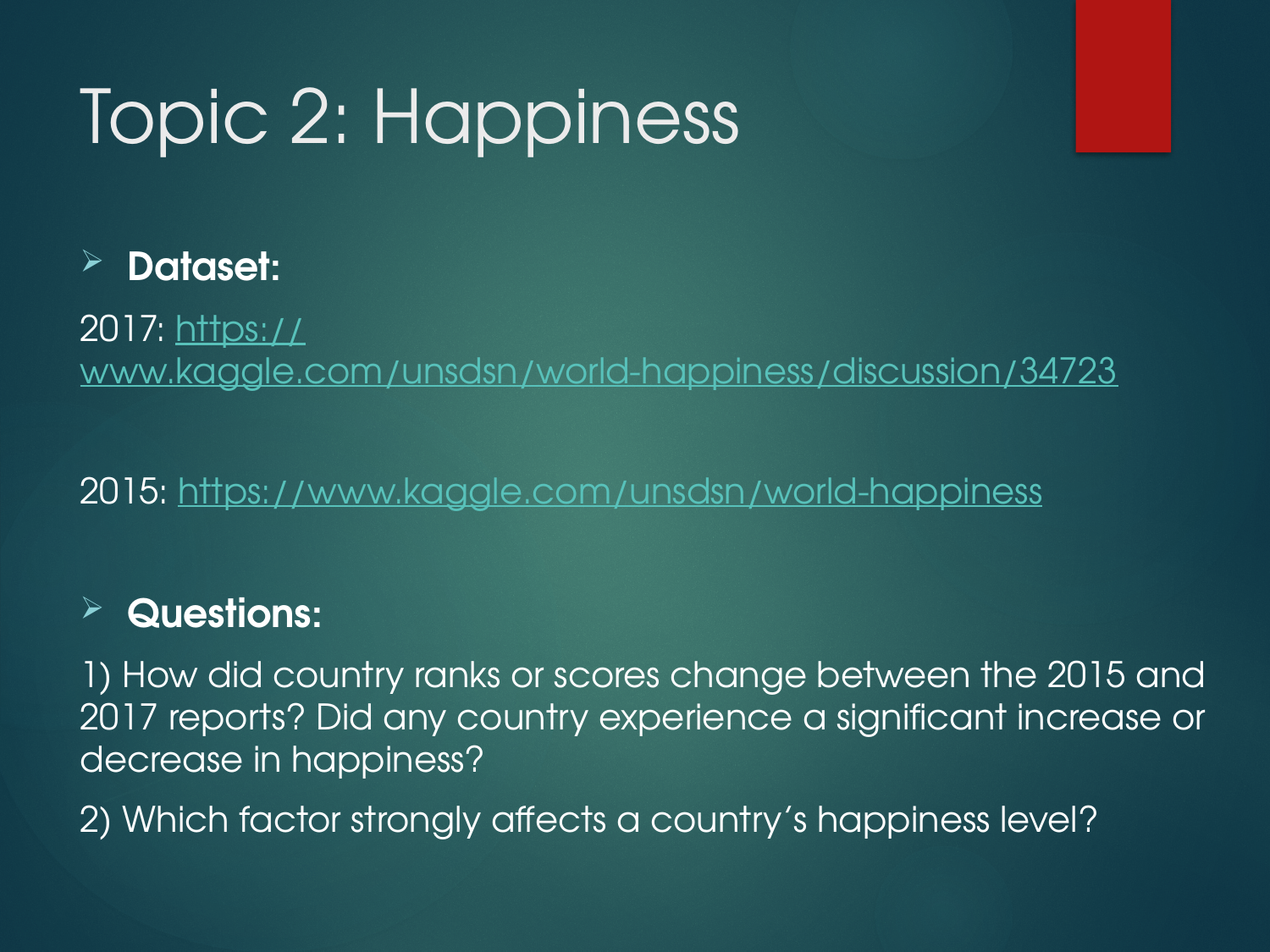

# Topic 2: Happiness
Dataset:
2017: https://www.kaggle.com/unsdsn/world-happiness/discussion/34723

2015: https://www.kaggle.com/unsdsn/world-happiness

Questions:
1) How did country ranks or scores change between the 2015 and 2017 reports? Did any country experience a significant increase or decrease in happiness?
2) Which factor strongly affects a country’s happiness level?